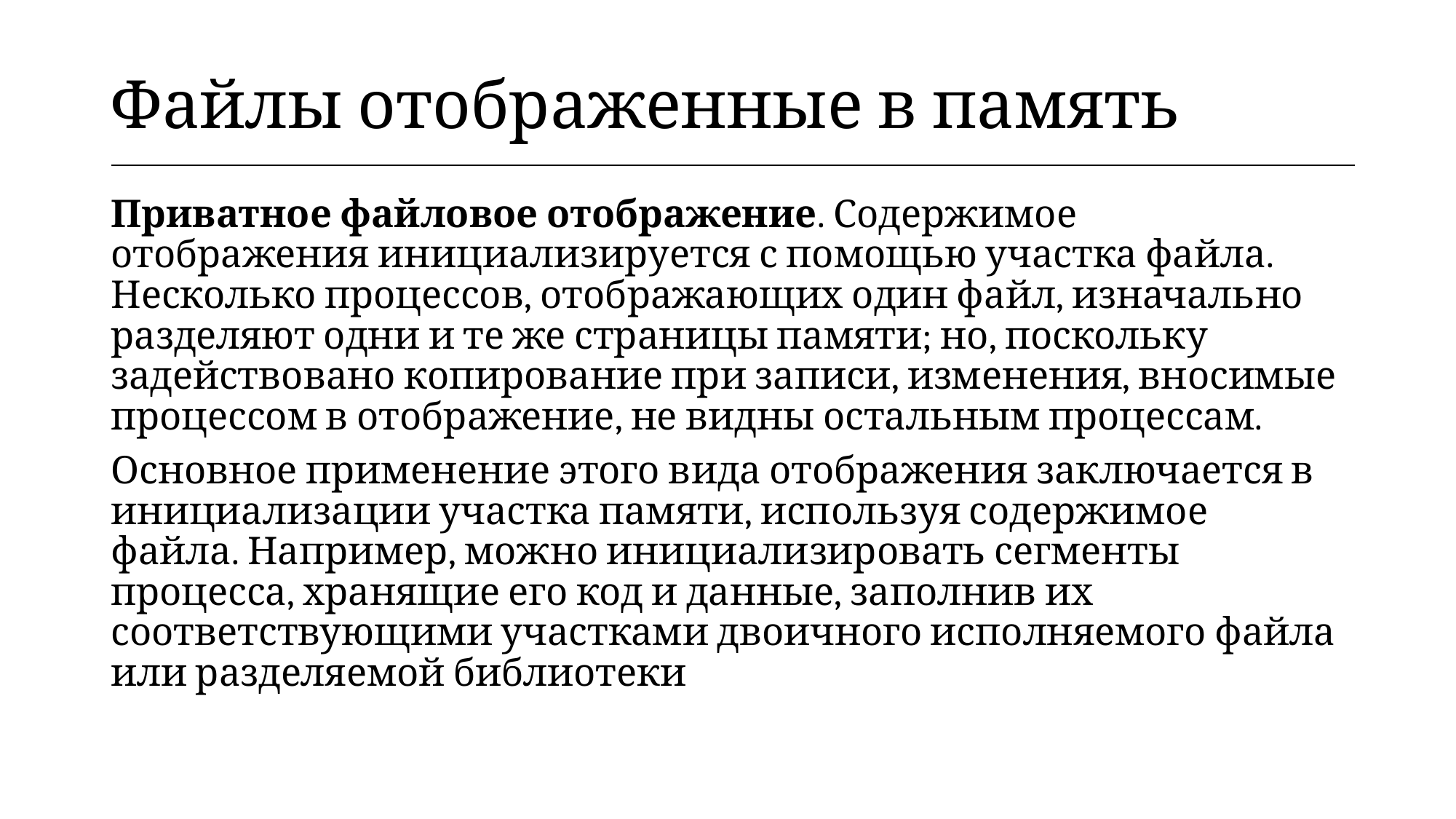

| Файлы отображенные в память |
| --- |
Приватное файловое отображение. Содержимое отображения инициализируется с помощью участка файла. Несколько процессов, отображающих один файл, изначально разделяют одни и те же страницы памяти; но, поскольку задействовано копирование при записи, изменения, вносимые процессом в отображение, не видны остальным процессам.
Основное применение этого вида отображения заключается в инициализации участка памяти, используя содержимое файла. Например, можно инициализировать сегменты процесса, хранящие его код и данные, заполнив их соответствующими участками двоичного исполняемого файла или разделяемой библиотеки